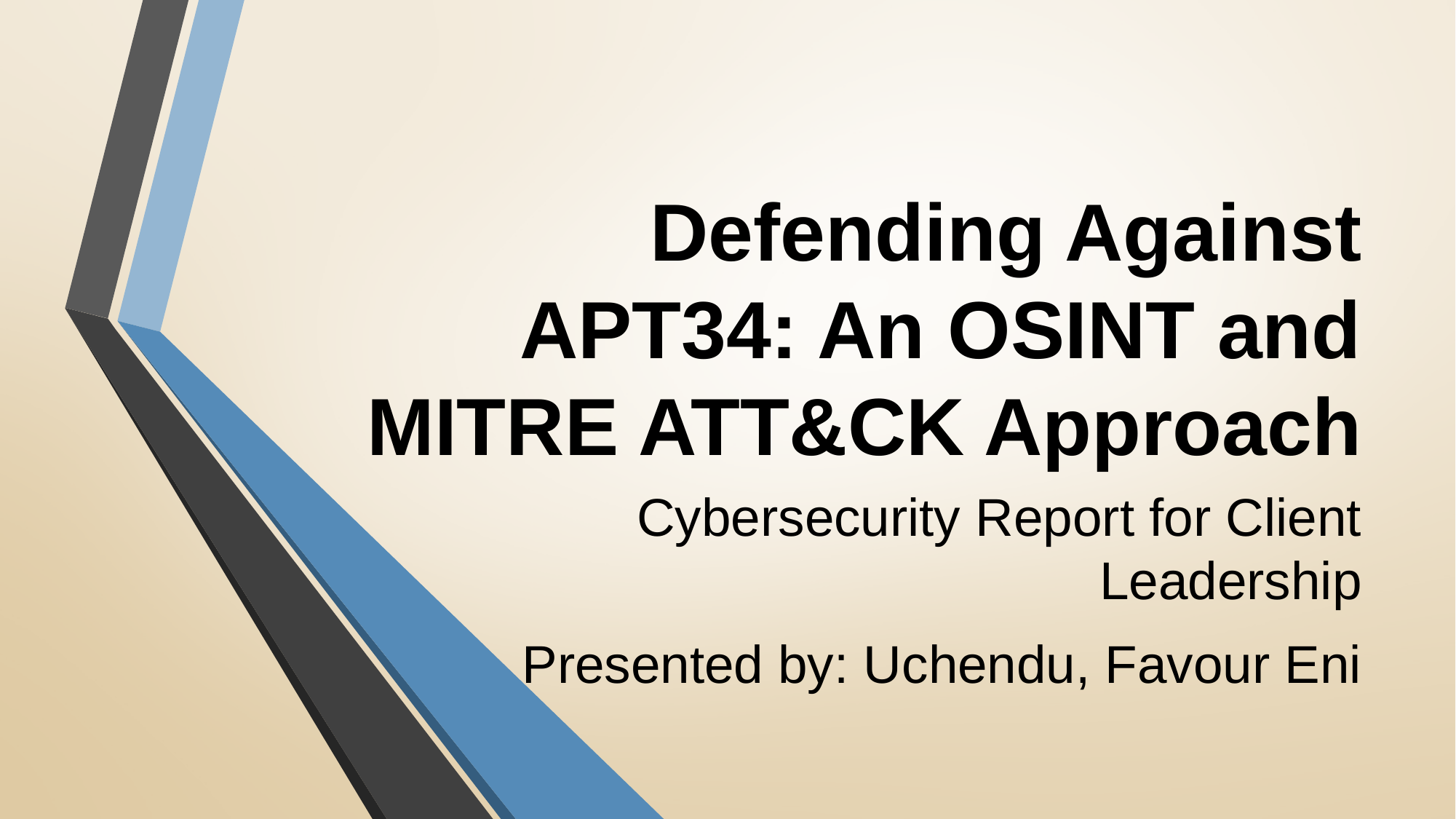

# Defending Against APT34: An OSINT and MITRE ATT&CK Approach
Cybersecurity Report for Client Leadership
Presented by: Uchendu, Favour Eni